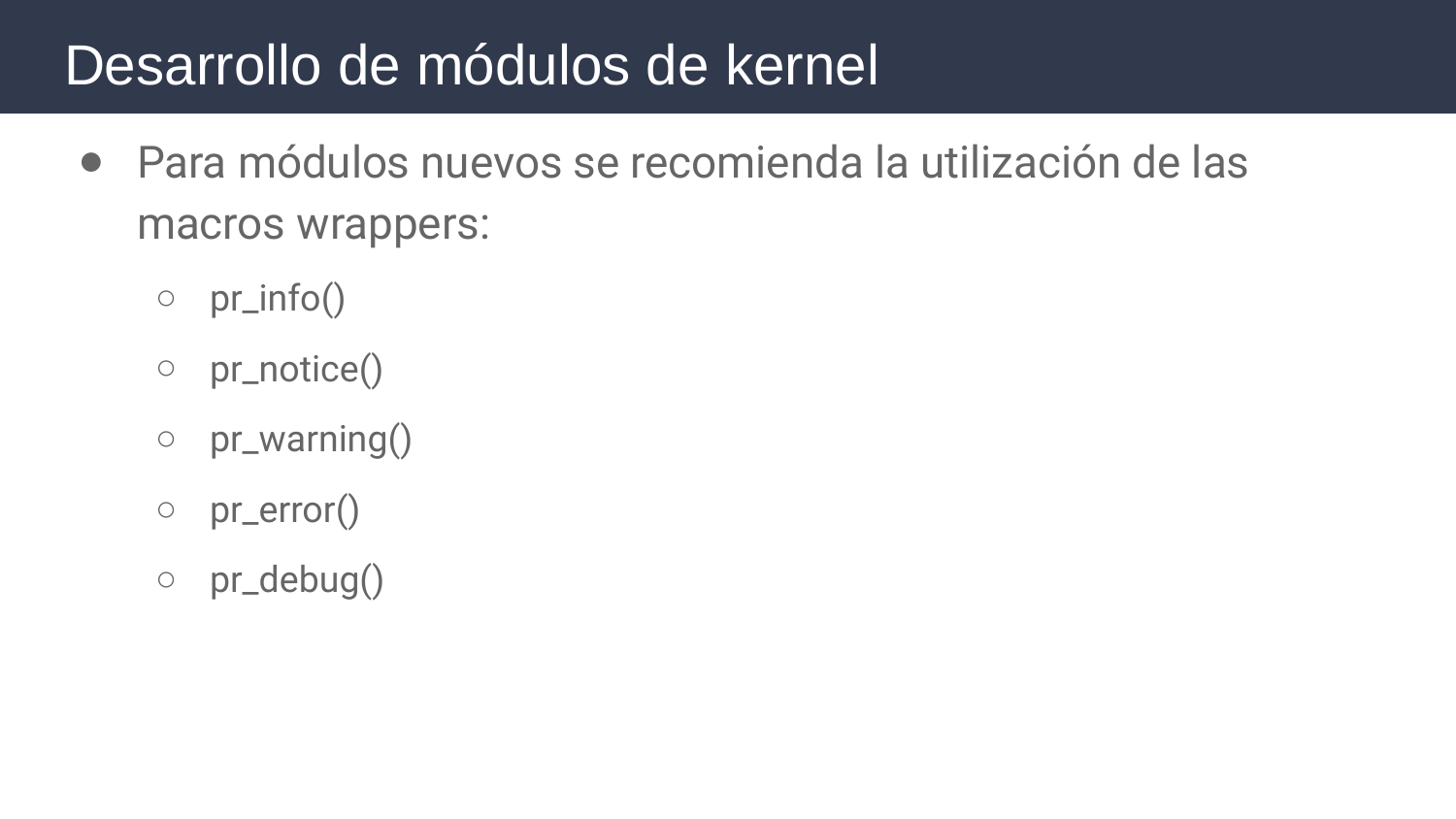

# Desarrollo de módulos de kernel

Para módulos nuevos se recomienda la utilización de las macros wrappers:
pr_info()
pr_notice()
pr_warning()
pr_error()
pr_debug()